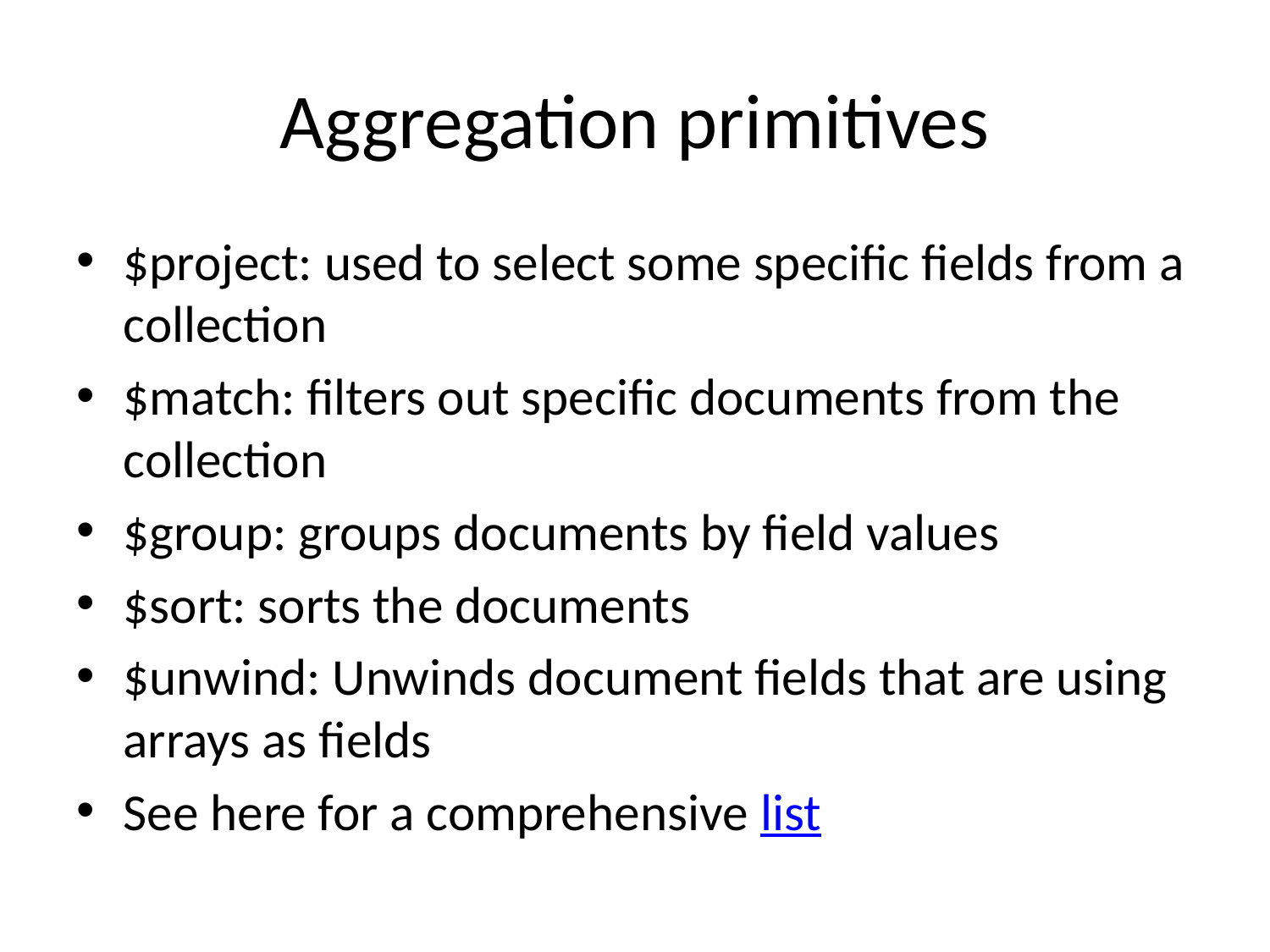

# Aggregation primitives
$project: used to select some specific fields from a collection
$match: filters out specific documents from the collection
$group: groups documents by field values
$sort: sorts the documents
$unwind: Unwinds document fields that are using arrays as fields
See here for a comprehensive list